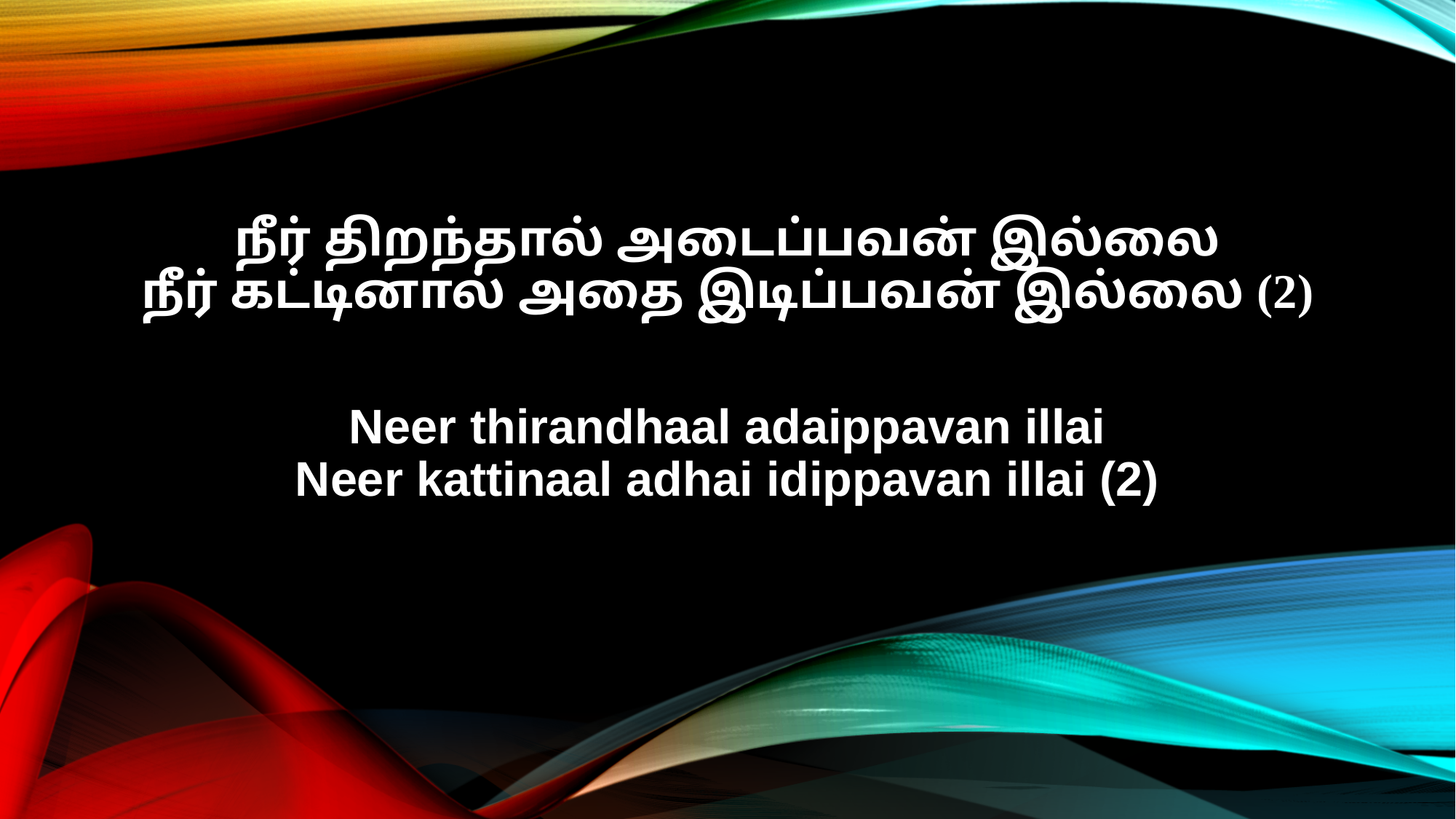

நீர் திறந்தால் அடைப்பவன் இல்லை
நீர் கட்டினால் அதை இடிப்பவன் இல்லை (2)

Neer thirandhaal adaippavan illai
Neer kattinaal adhai idippavan illai (2)